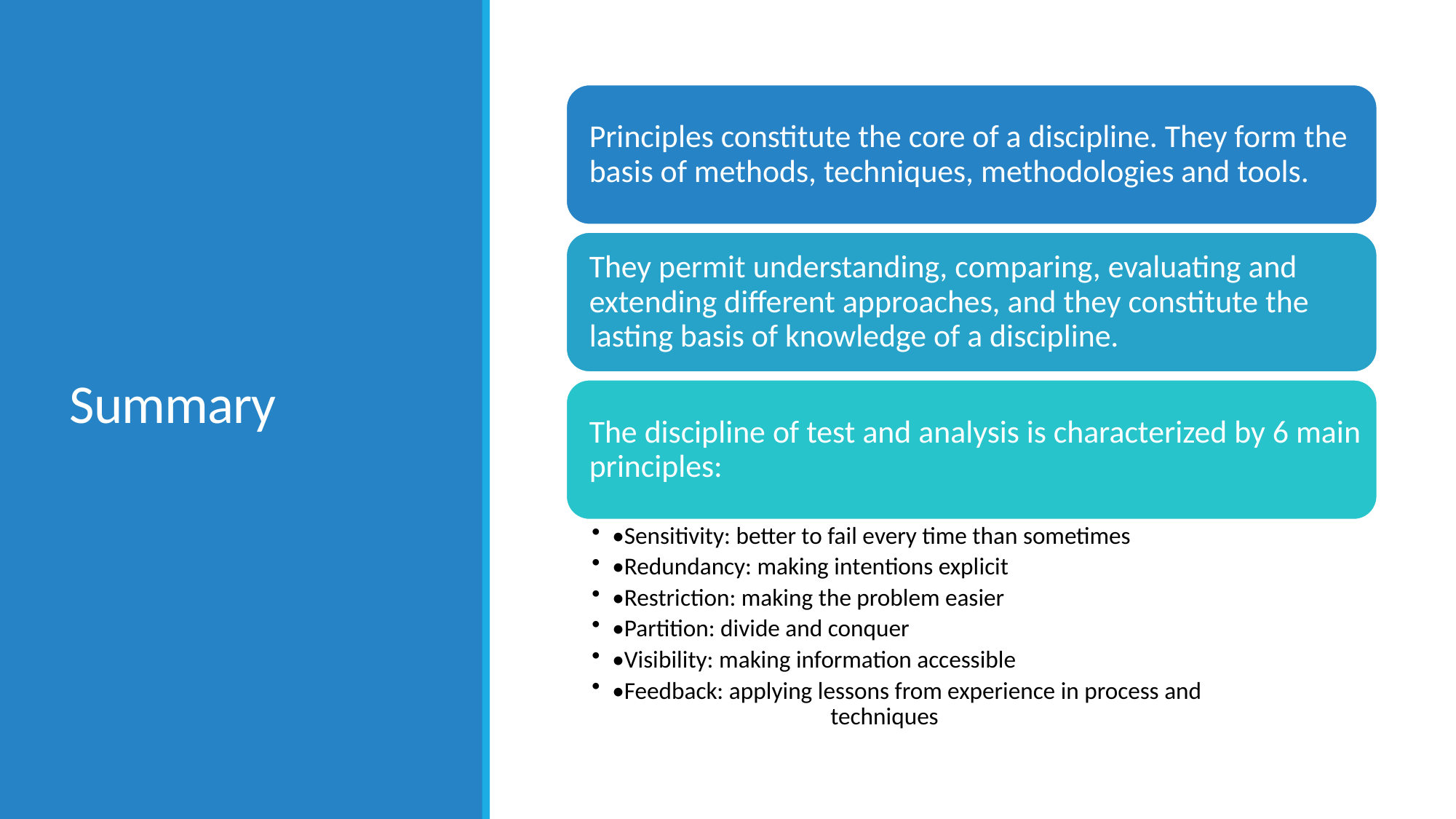

# Summary
Principles constitute the core of a discipline. They form the basis of methods, techniques, methodologies and tools.
They permit understanding, comparing, evaluating and extending different approaches, and they constitute the lasting basis of knowledge of a discipline.
The discipline of test and analysis is characterized by 6 main principles:
•Sensitivity: better to fail every time than sometimes
•Redundancy: making intentions explicit
•Restriction: making the problem easier
•Partition: divide and conquer
•Visibility: making information accessible
•Feedback: applying lessons from experience in process and 			techniques